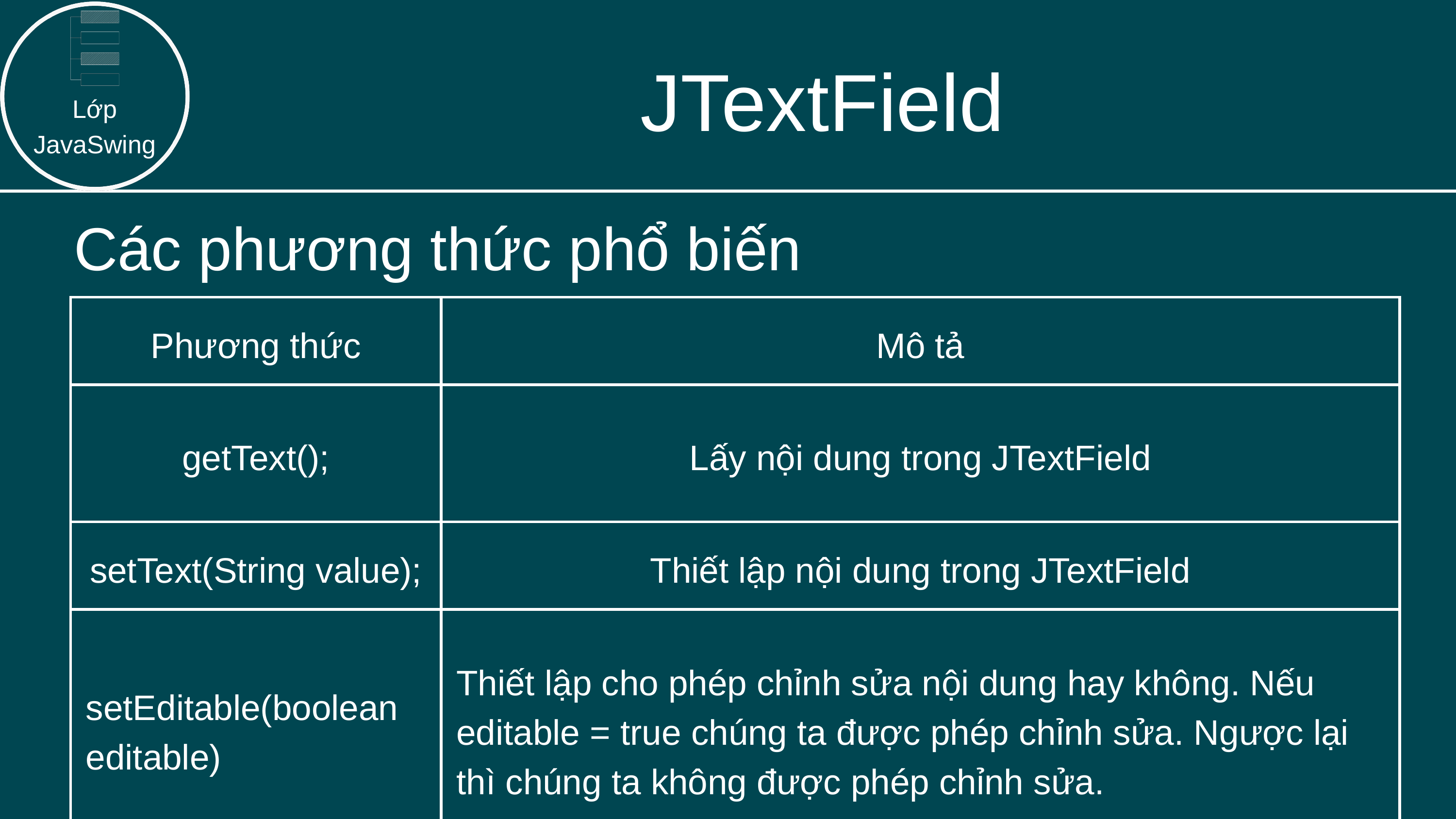

JTextField
Lớp
JavaSwing

Các phương thức phổ biến
| Phương thức | Mô tả |
| --- | --- |
| getText(); | Lấy nội dung trong JTextField |
| setText(String value); | Thiết lập nội dung trong JTextField |
| setEditable(boolean editable) | Thiết lập cho phép chỉnh sửa nội dung hay không. Nếu editable = true chúng ta được phép chỉnh sửa. Ngược lại thì chúng ta không được phép chỉnh sửa. |